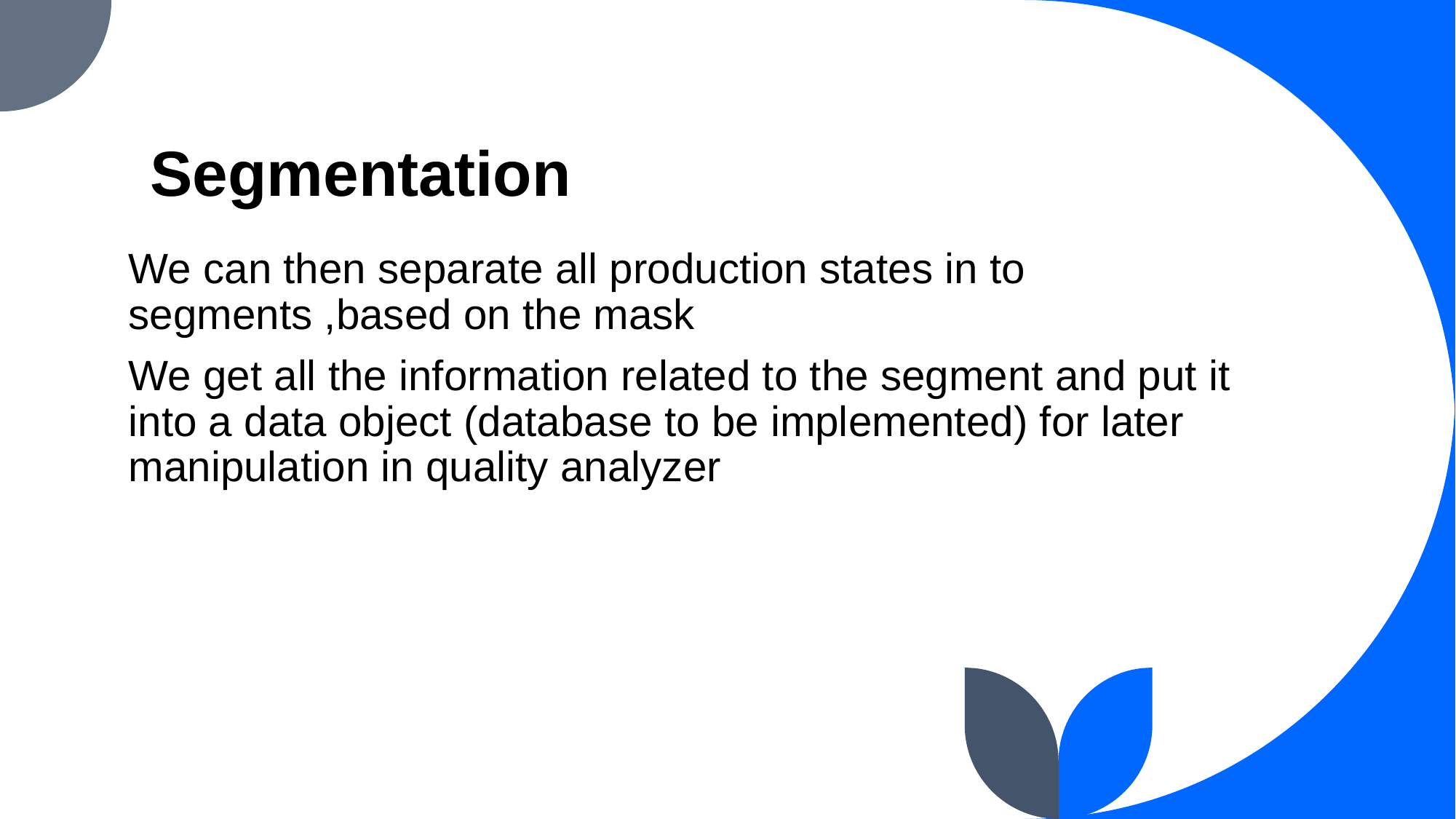

# Segmentation
We can then separate all production states in to segments ,based on the mask
We get all the information related to the segment and put it into a data object (database to be implemented) for later manipulation in quality analyzer